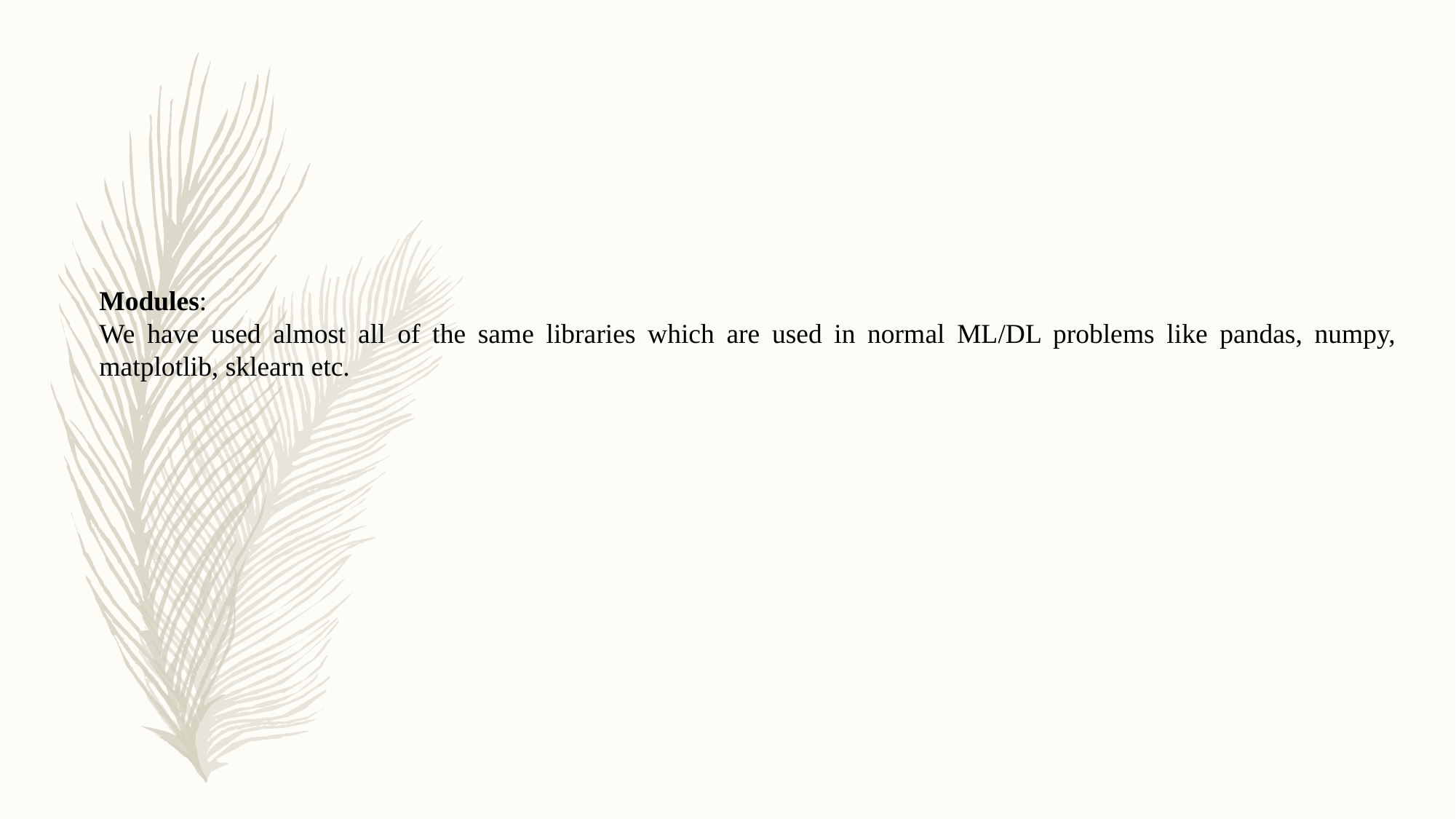

Modules:
We have used almost all of the same libraries which are used in normal ML/DL problems like pandas, numpy, matplotlib, sklearn etc.